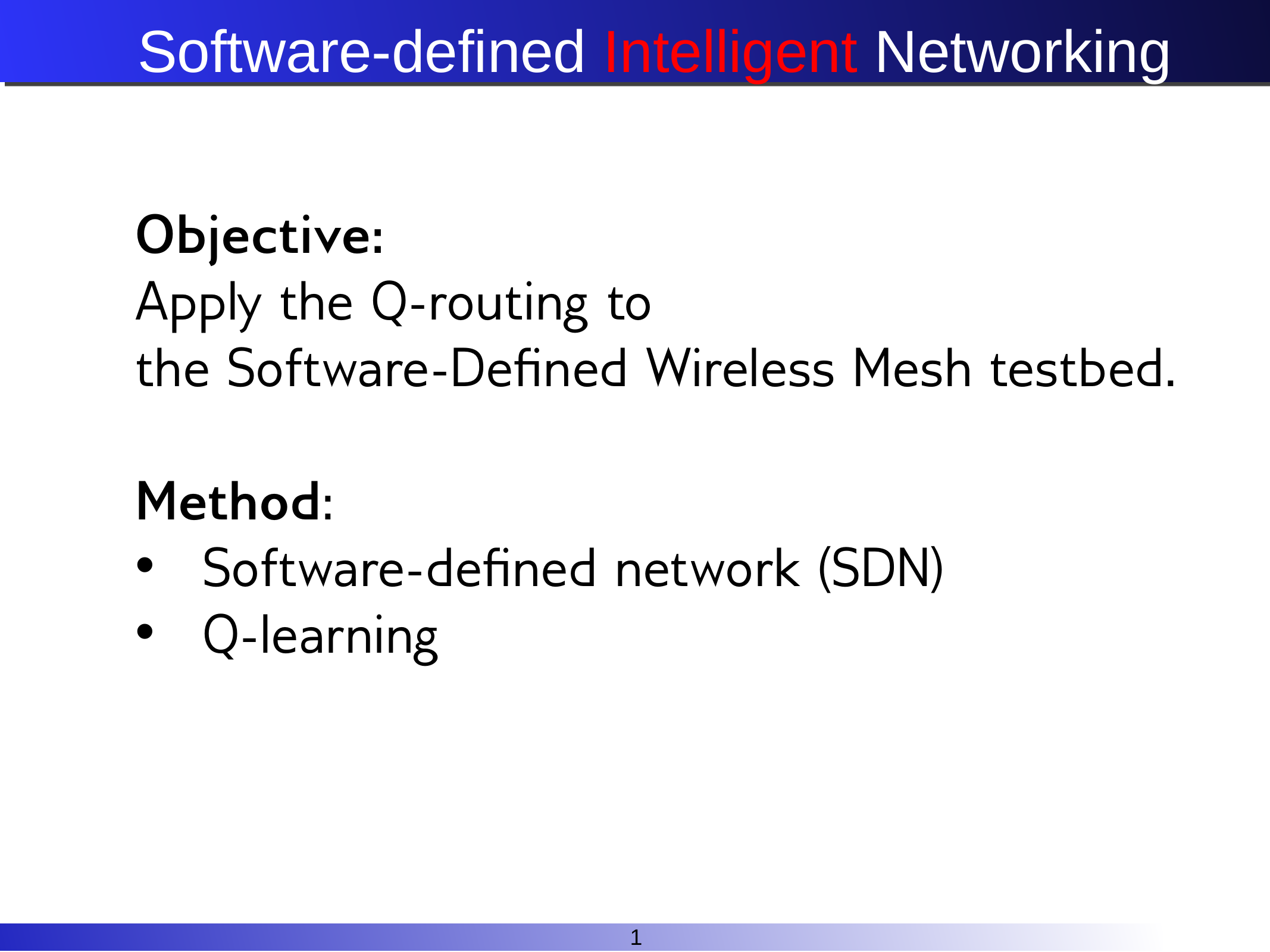

# Software-defined Intelligent Networking
Objective:
Apply the Q-routing to
the Software-Defined Wireless Mesh testbed.

Method:
Software-defined network (SDN)
Q-learning

14